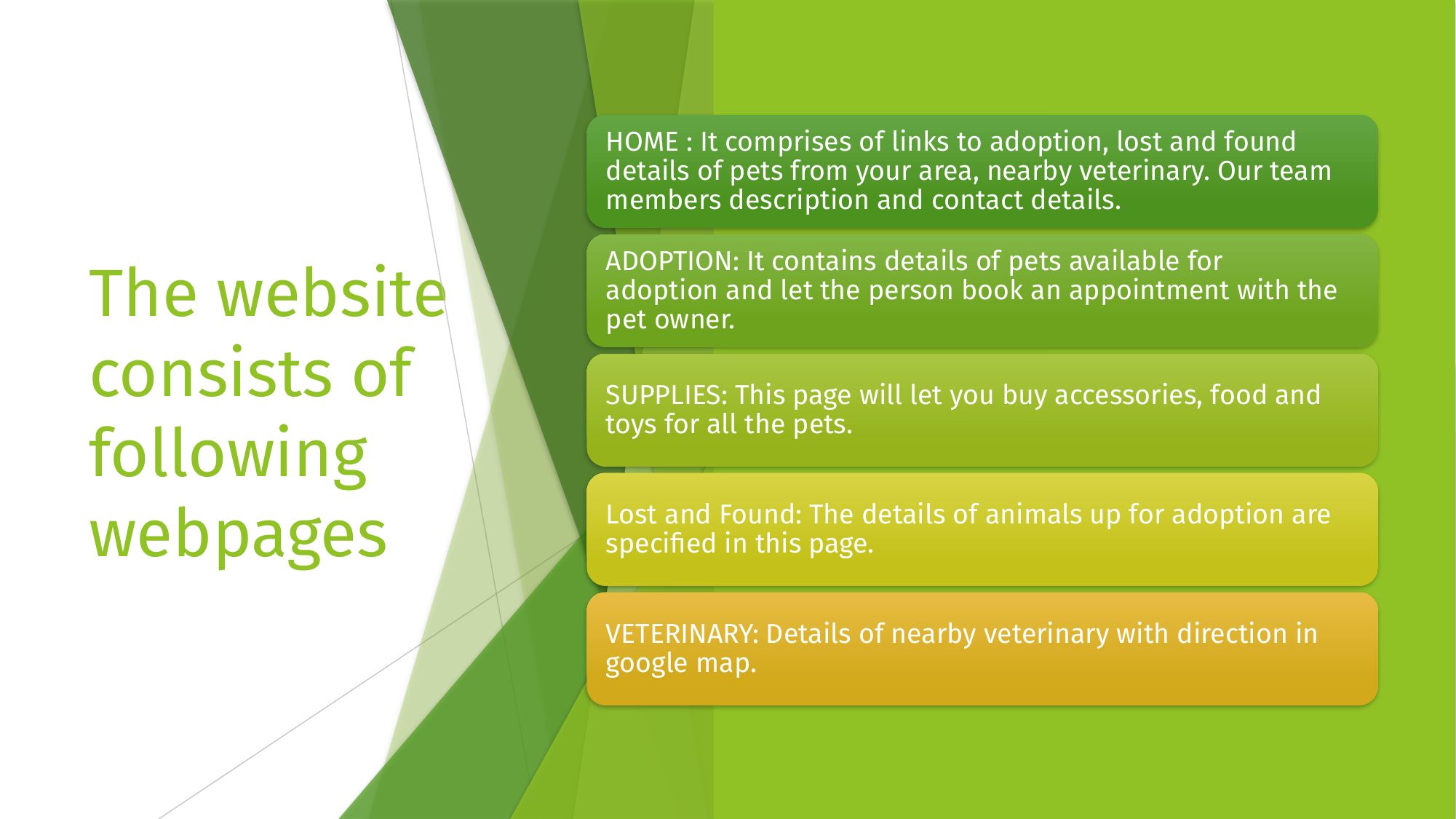

HOME : It comprises of links to adoption, lost and found details of pets from your area, nearby veterinary. Our team members description and contact details.
ADOPTION: It contains details of pets available for adoption and let the person book an appointment with the pet owner.
SUPPLIES: This page will let you buy accessories, food and toys for all the pets.
Lost and Found: The details of animals up for adoption are specified in this page.
VETERINARY: Details of nearby veterinary with direction in google map.
# The website consists of following webpages